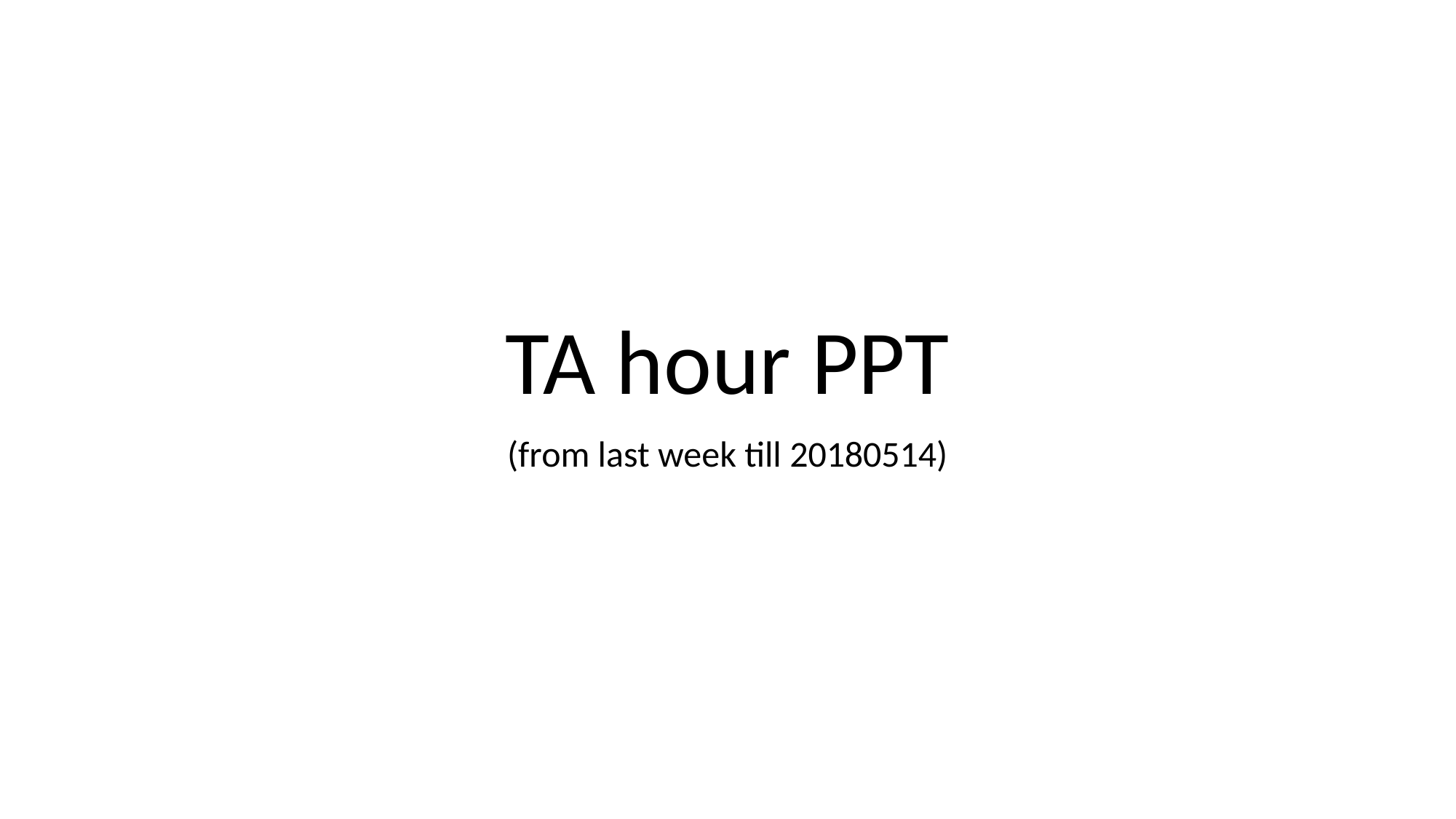

# TA hour PPT
(from last week till 20180514)